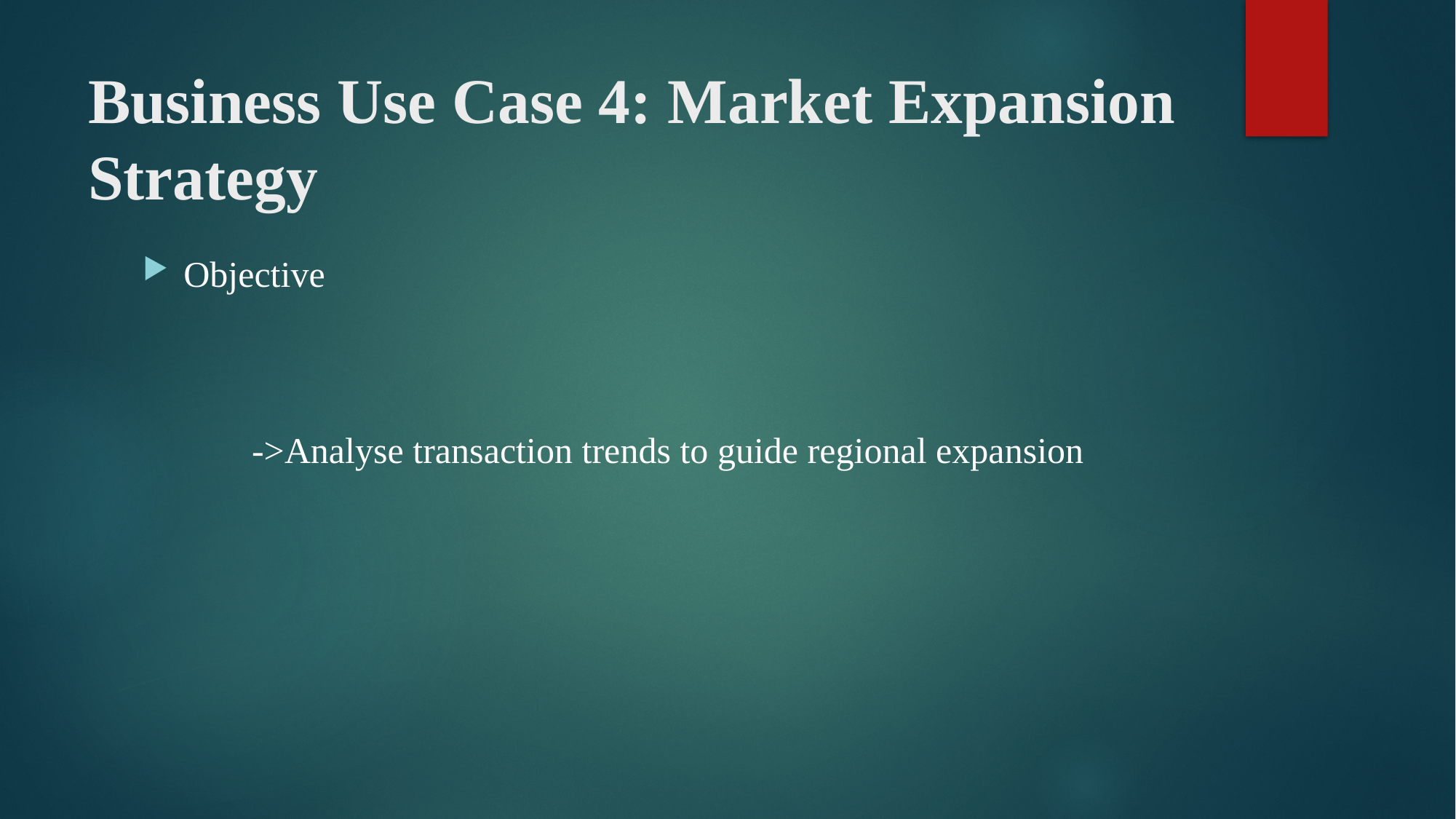

# Business Use Case 4: Market Expansion Strategy
Objective

	->Analyse transaction trends to guide regional expansion